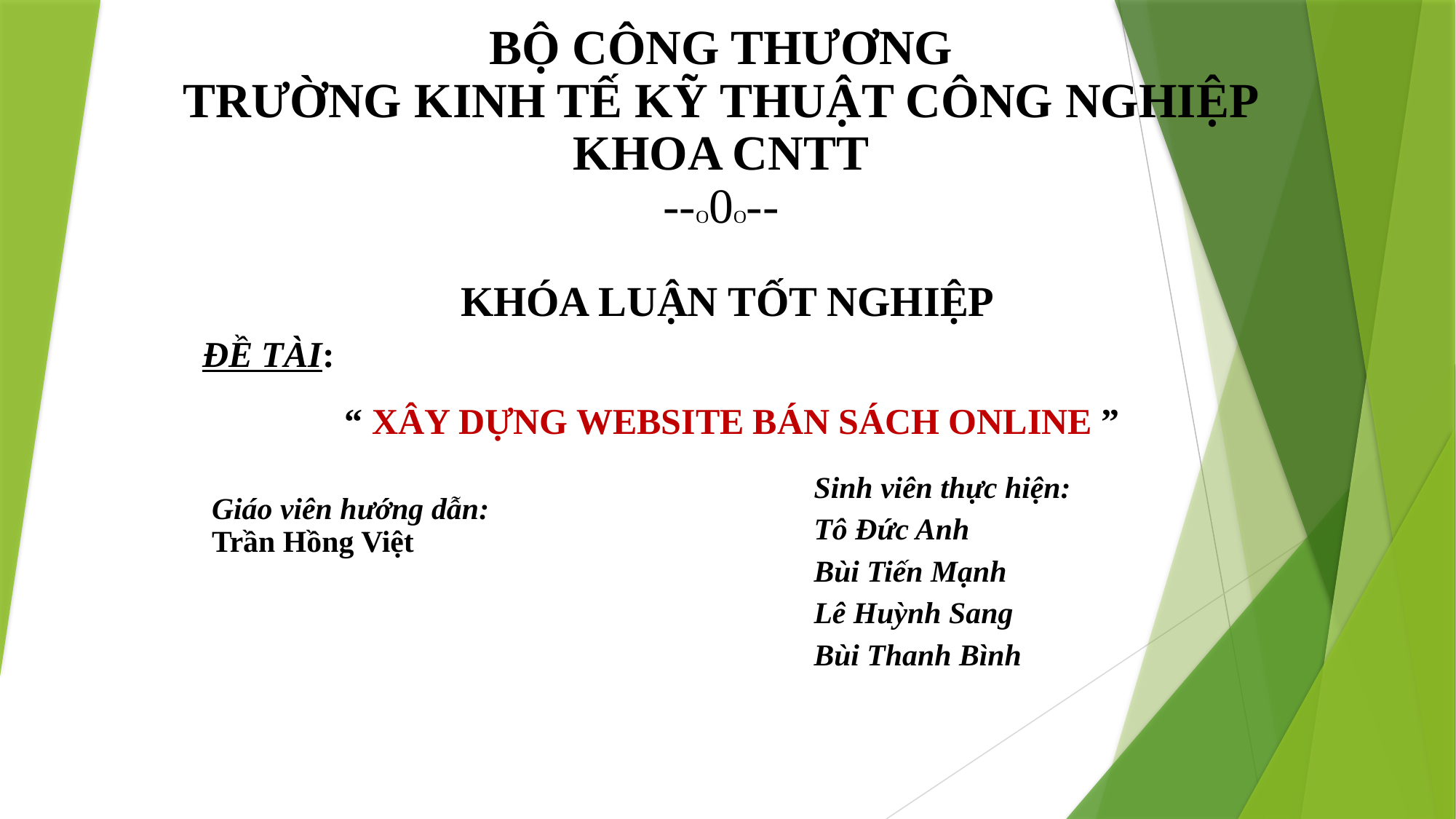

BỘ CÔNG THƯƠNG
TRƯỜNG KINH TẾ KỸ THUẬT CÔNG NGHIỆP
KHOA CNTT
--O0O--
KHÓA LUẬN TỐT NGHIỆP
ĐỀ TÀI:
 “ XÂY DỰNG WEBSITE BÁN SÁCH ONLINE ”

Sinh viên thực hiện:
Tô Đức Anh
Bùi Tiến Mạnh
Lê Huỳnh Sang
Bùi Thanh Bình

Giáo viên hướng dẫn:
Trần Hồng Việt